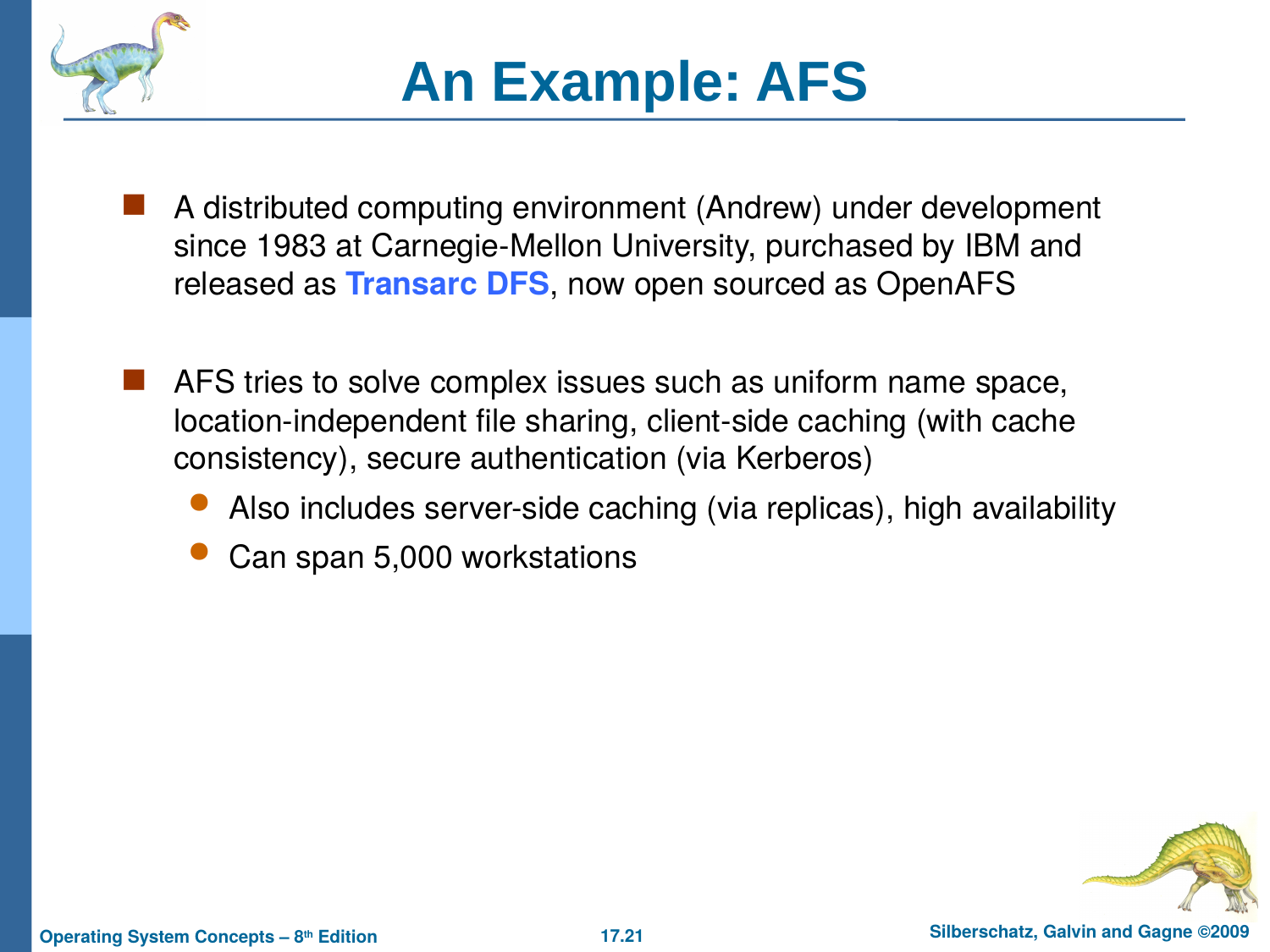

# An Example: AFS
A distributed computing environment (Andrew) under development since 1983 at Carnegie-Mellon University, purchased by IBM and released as Transarc DFS, now open sourced as OpenAFS

AFS tries to solve complex issues such as uniform name space, location-independent file sharing, client-side caching (with cache consistency), secure authentication (via Kerberos)
Also includes server-side caching (via replicas), high availability
Can span 5,000 workstations